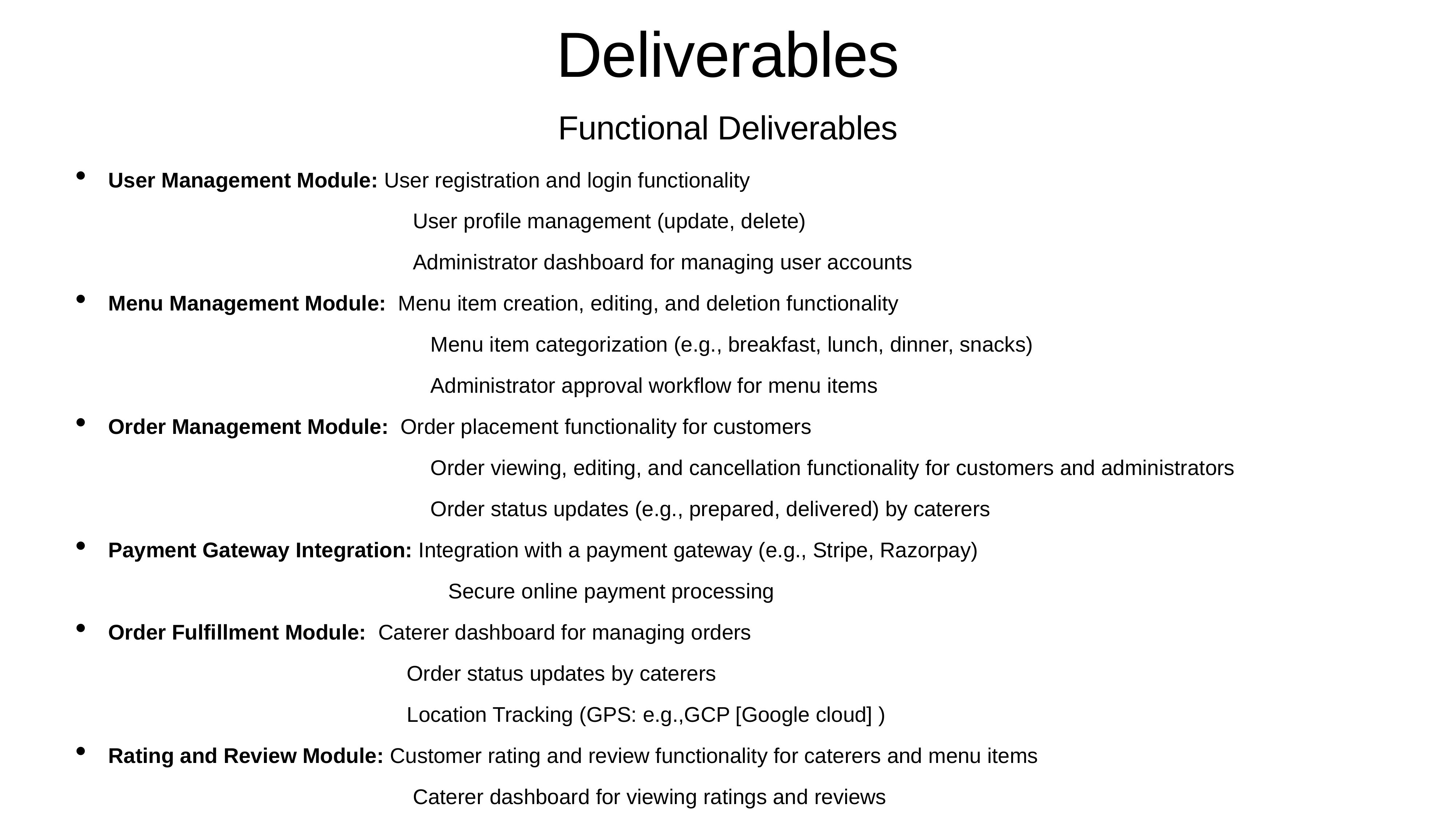

# Deliverables
Functional Deliverables
User Management Module: User registration and login functionality
                                                         User profile management (update, delete)
                                                         Administrator dashboard for managing user accounts
Menu Management Module:  Menu item creation, editing, and deletion functionality
                                                            Menu item categorization (e.g., breakfast, lunch, dinner, snacks)
                                                            Administrator approval workflow for menu items
Order Management Module:  Order placement functionality for customers
                                                            Order viewing, editing, and cancellation functionality for customers and administrators
                                                            Order status updates (e.g., prepared, delivered) by caterers
Payment Gateway Integration: Integration with a payment gateway (e.g., Stripe, Razorpay)
                                                               Secure online payment processing
Order Fulfillment Module:  Caterer dashboard for managing orders
                                                        Order status updates by caterers
                                                        Location Tracking (GPS: e.g.,GCP [Google cloud] )
Rating and Review Module: Customer rating and review functionality for caterers and menu items
                                                         Caterer dashboard for viewing ratings and reviews